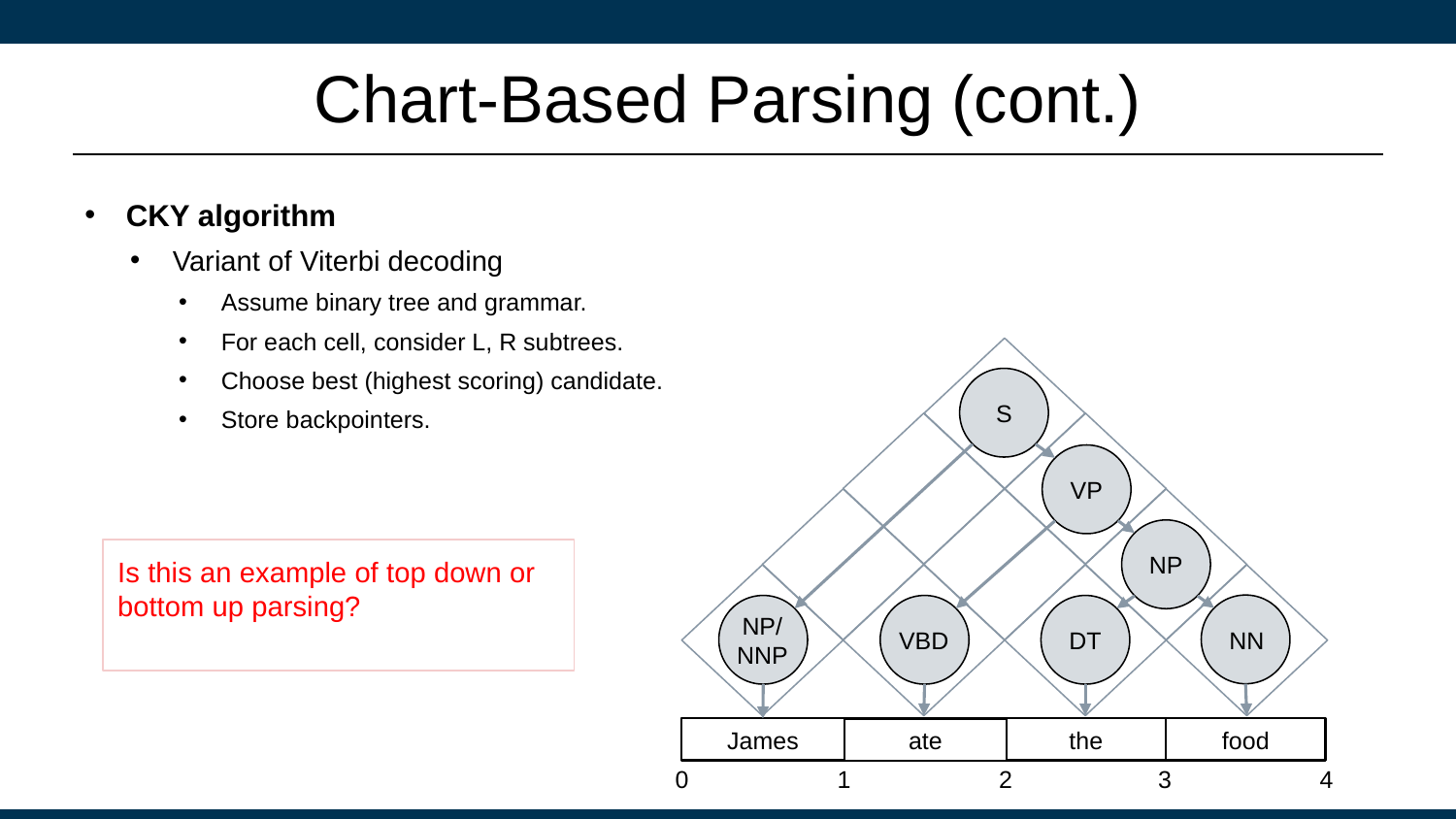

# Chart-Based Parsing (cont.)
CKY algorithm
Variant of Viterbi decoding
Assume binary tree and grammar.
For each cell, consider L, R subtrees.
Choose best (highest scoring) candidate.
Store backpointers.

S

VP

NP
NP/ NNP
VBD
DT
NN

James
the
food
ate
Is this an example of top down or bottom up parsing?

0
1
2
3
4